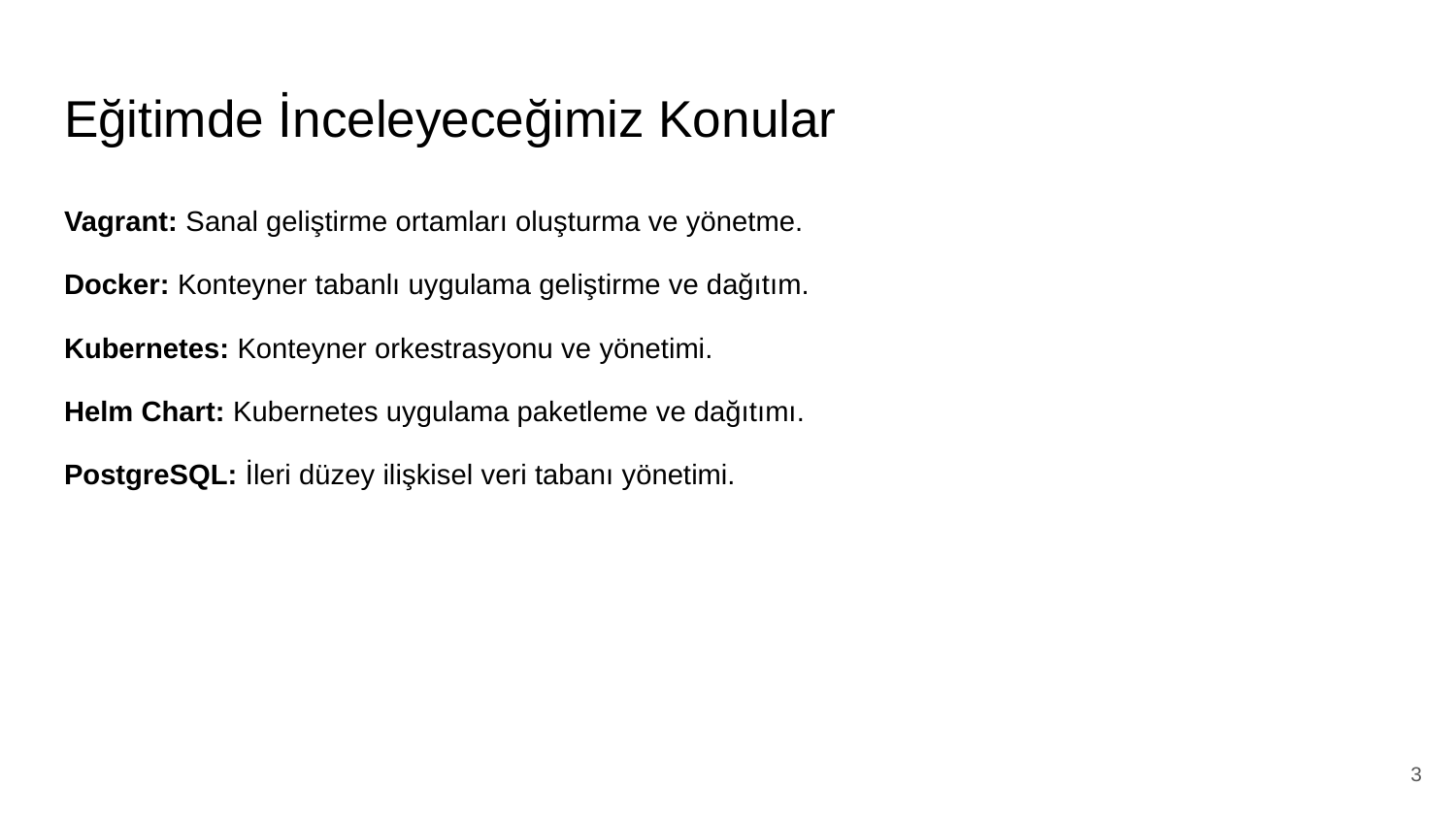

# Eğitimde İnceleyeceğimiz Konular
Vagrant: Sanal geliştirme ortamları oluşturma ve yönetme.
Docker: Konteyner tabanlı uygulama geliştirme ve dağıtım.
Kubernetes: Konteyner orkestrasyonu ve yönetimi.
Helm Chart: Kubernetes uygulama paketleme ve dağıtımı.
PostgreSQL: İleri düzey ilişkisel veri tabanı yönetimi.

3